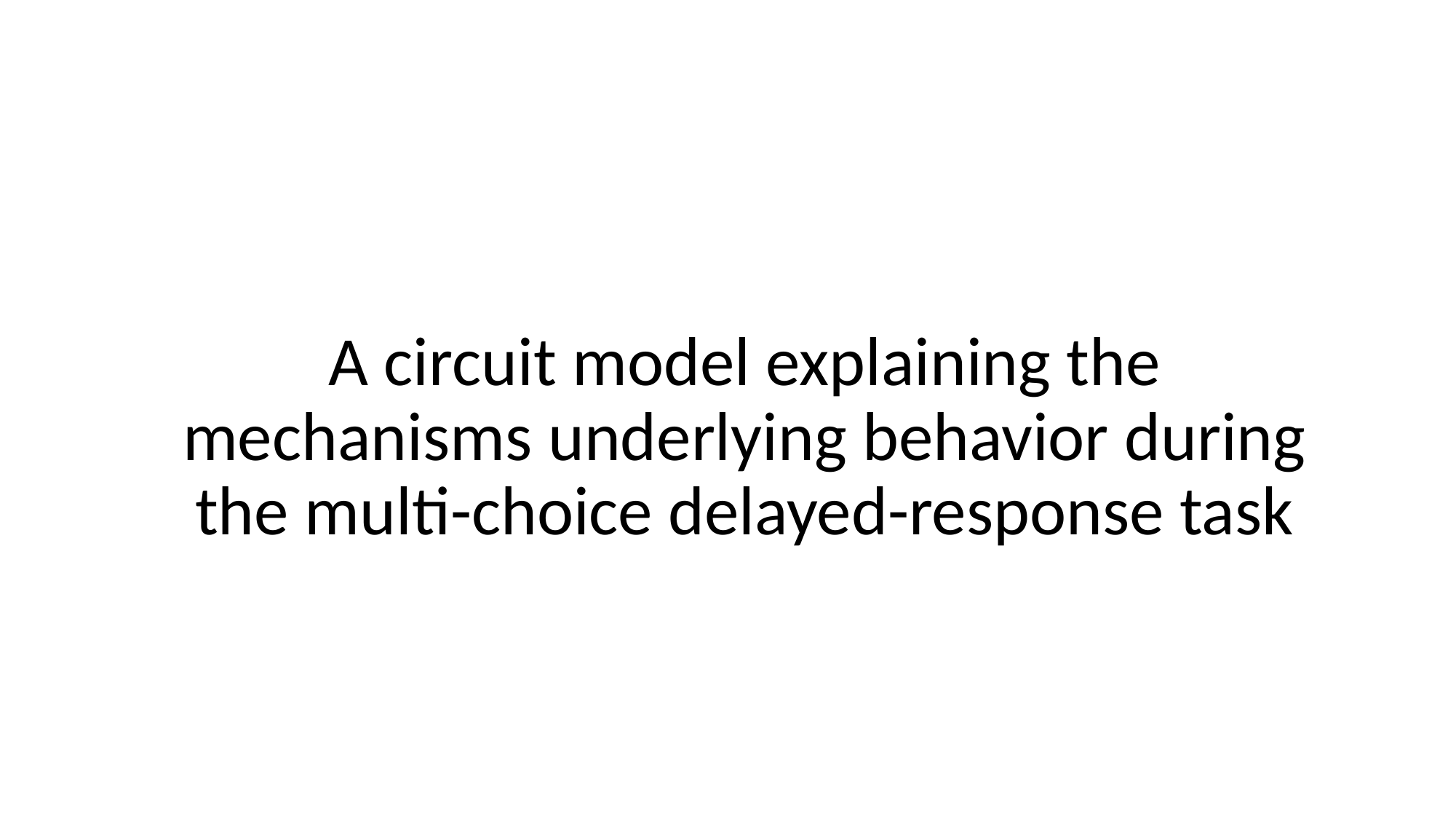

# A circuit model explaining the mechanisms underlying behavior during the multi-choice delayed-response task